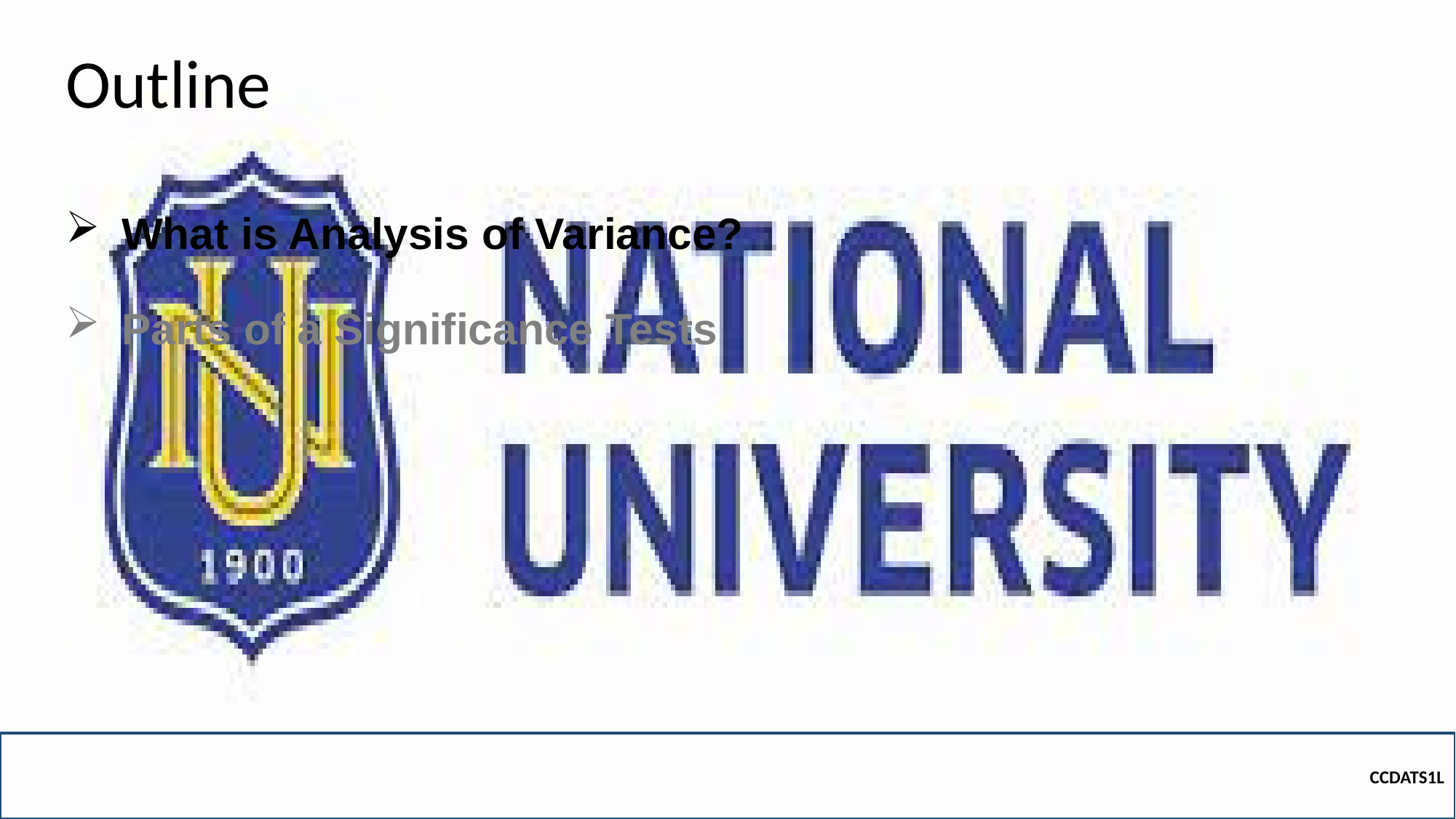

# Outline

What is Analysis of Variance?

Parts of a Significance Tests

CCDATS1L